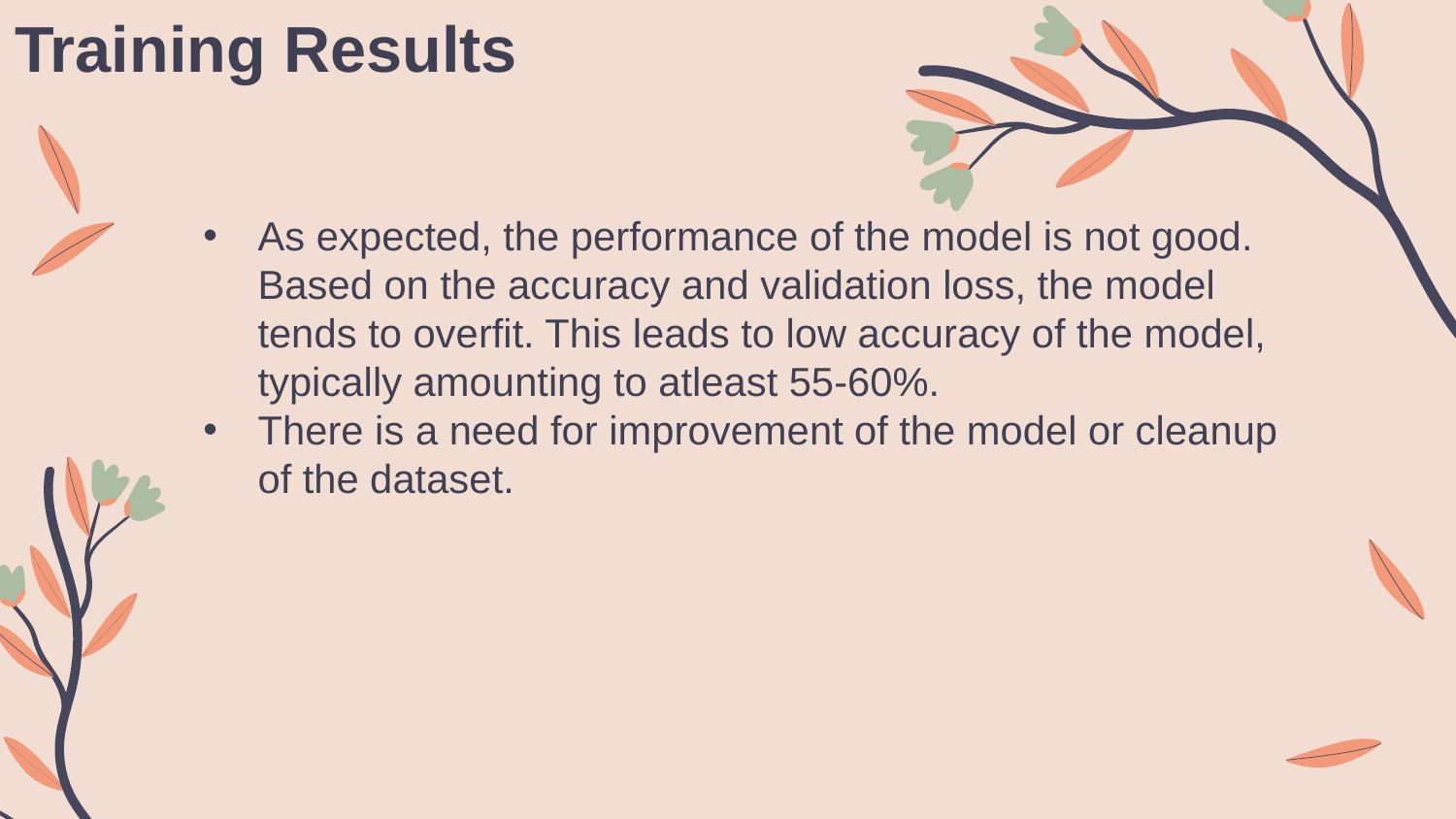

Training Results
As expected, the performance of the model is not good. Based on the accuracy and validation loss, the model tends to overfit. This leads to low accuracy of the model, typically amounting to atleast 55-60%.
There is a need for improvement of the model or cleanup of the dataset.